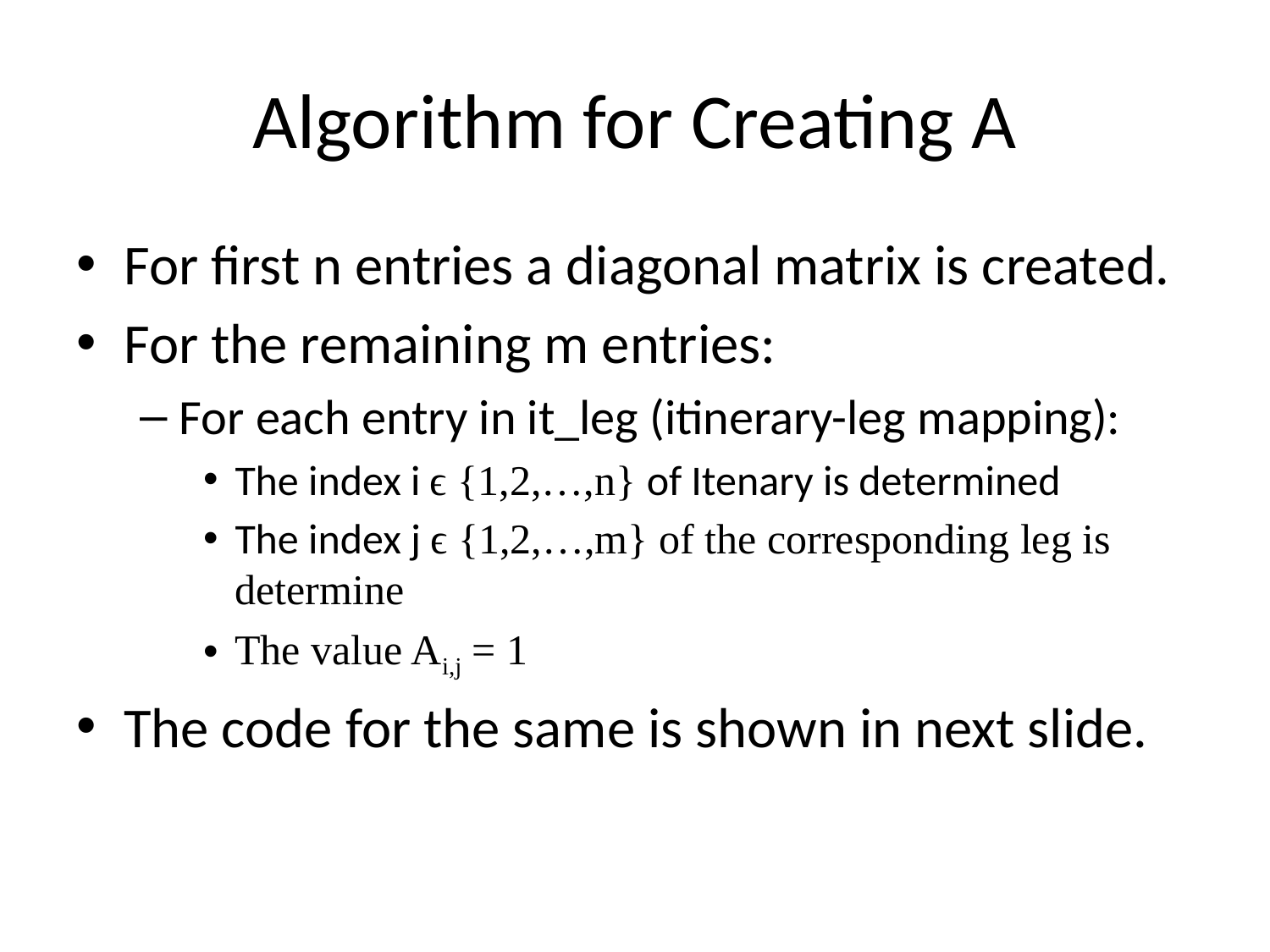

# Algorithm for Creating A
For first n entries a diagonal matrix is created.
For the remaining m entries:
For each entry in it_leg (itinerary-leg mapping):
The index i ϵ {1,2,…,n} of Itenary is determined
The index j ϵ {1,2,…,m} of the corresponding leg is determine
The value Ai,j = 1
The code for the same is shown in next slide.